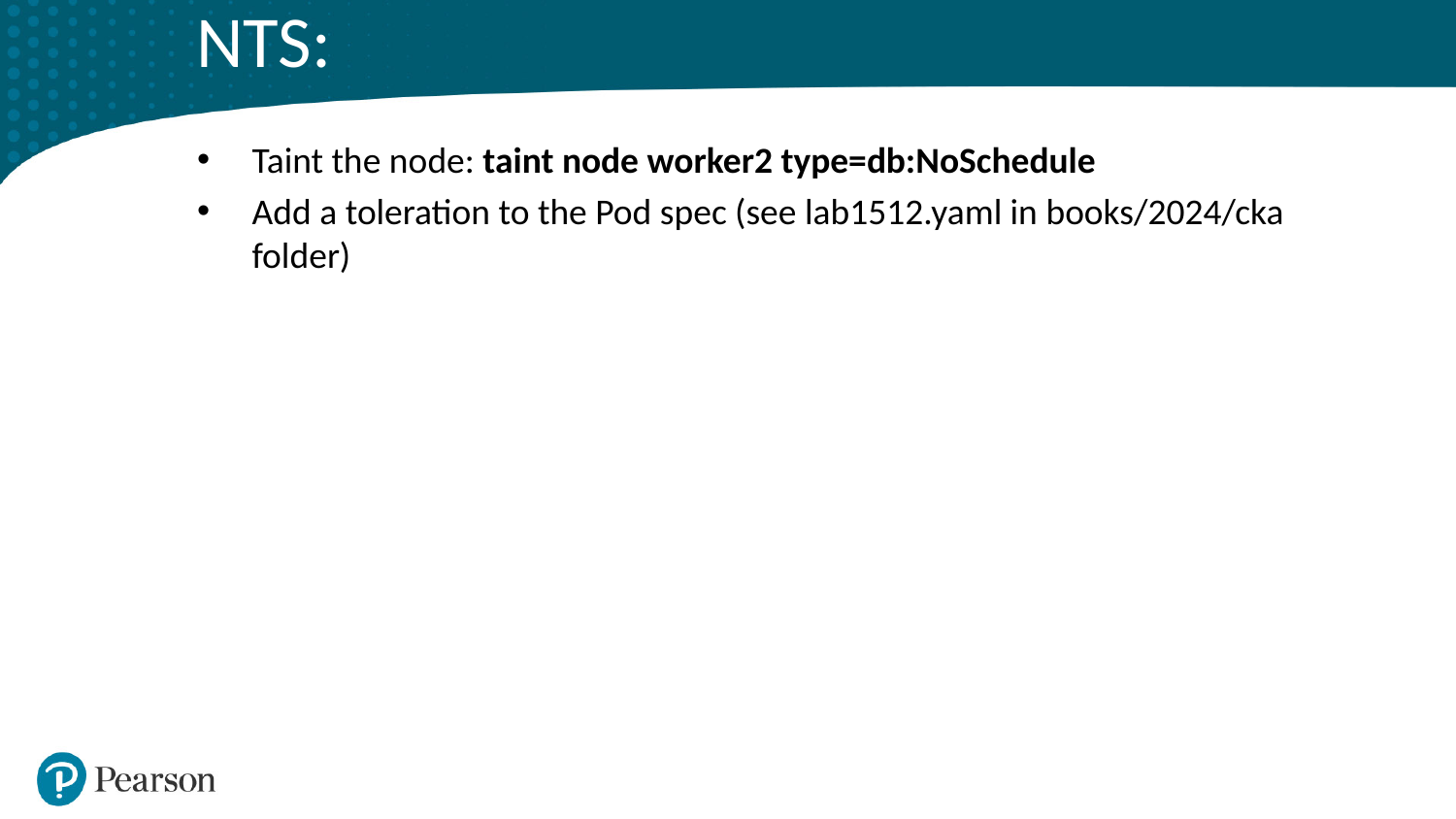

# NTS:
Taint the node: taint node worker2 type=db:NoSchedule
Add a toleration to the Pod spec (see lab1512.yaml in books/2024/cka folder)